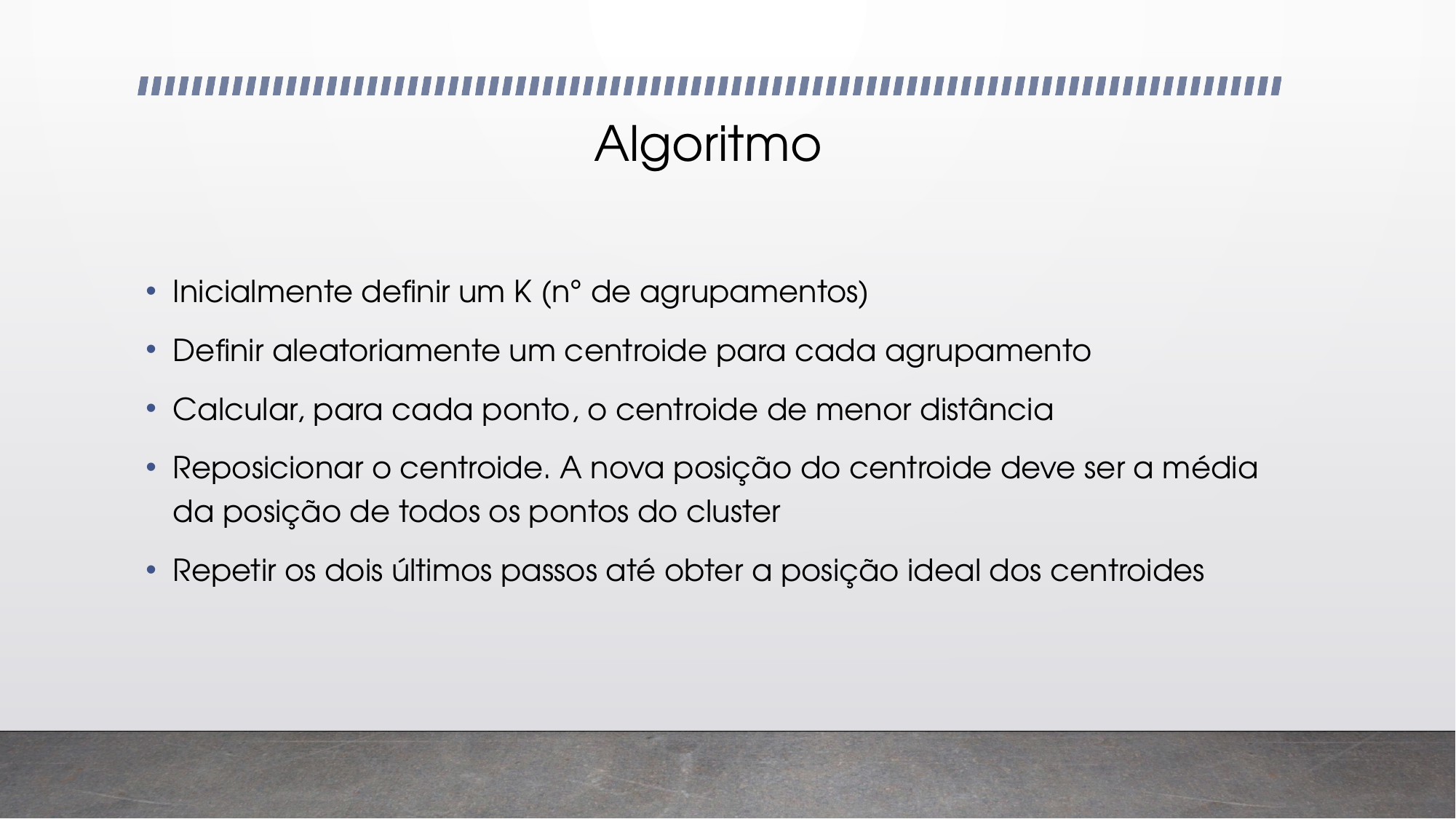

# Algoritmo
Inicialmente definir um K (n° de agrupamentos)
Definir aleatoriamente um centroide para cada agrupamento
Calcular, para cada ponto, o centroide de menor distância
Reposicionar o centroide. A nova posição do centroide deve ser a média da posição de todos os pontos do cluster
Repetir os dois últimos passos até obter a posição ideal dos centroides